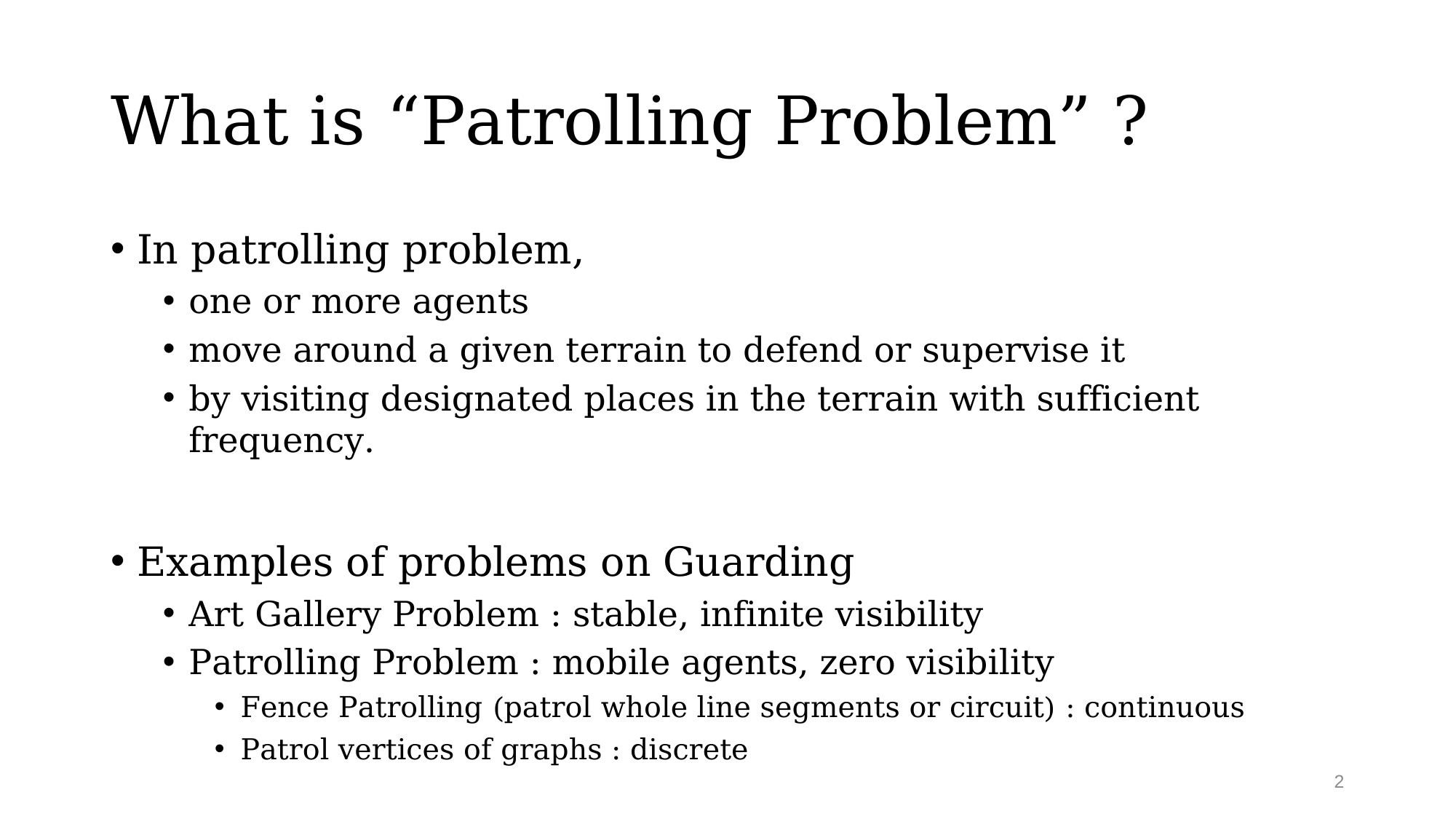

# What is “Patrolling Problem” ?
In patrolling problem,
one or more agents
move around a given terrain to defend or supervise it
by visiting designated places in the terrain with sufficient frequency.

Examples of problems on Guarding
Art Gallery Problem : stable, infinite visibility
Patrolling Problem : mobile agents, zero visibility
Fence Patrolling (patrol whole line segments or circuit) : continuous
Patrol vertices of graphs : discrete
2